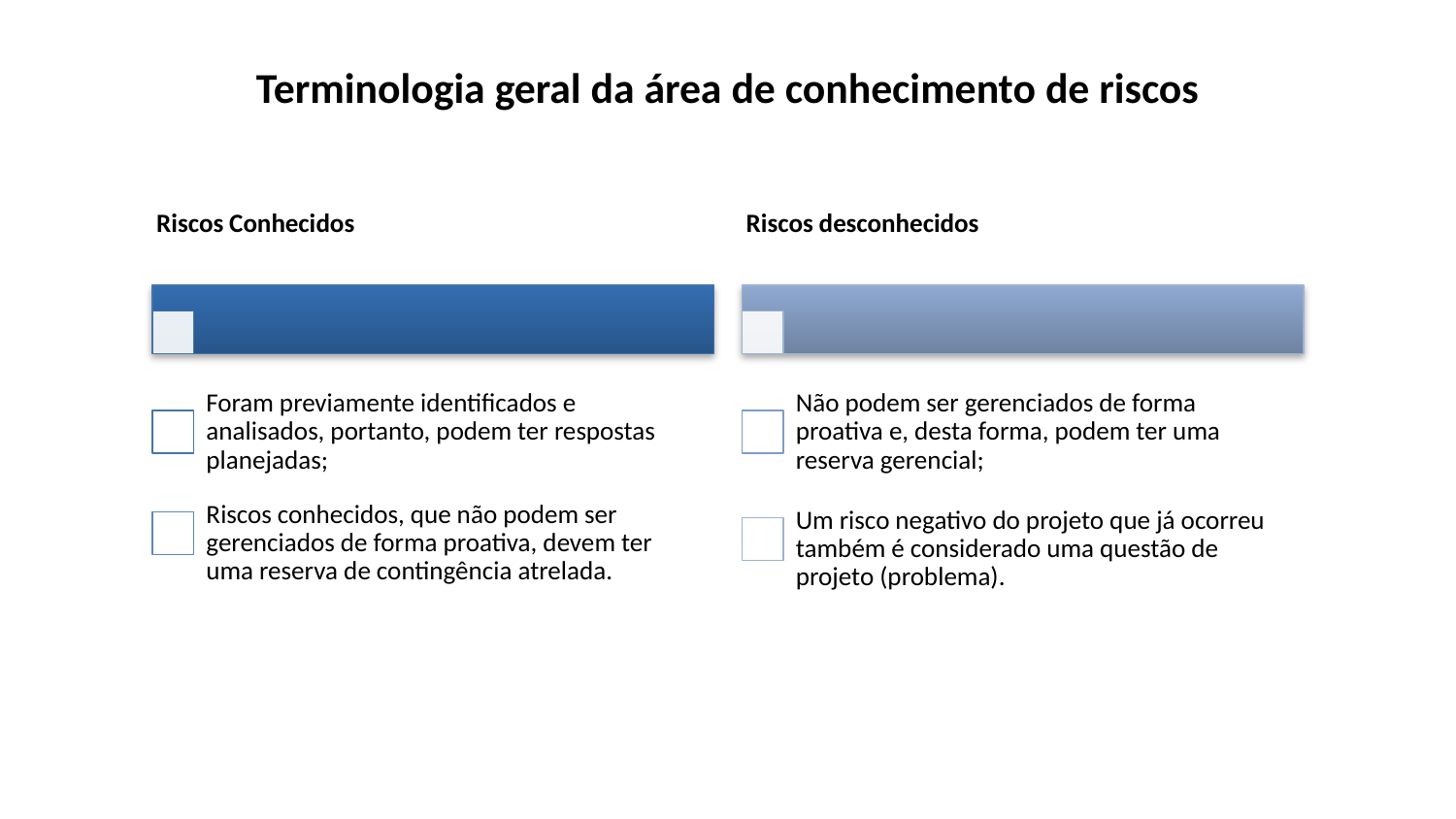

Terminologia geral da área de conhecimento de riscos

Riscos Conhecidos

Riscos desconhecidos

Foram previamente identificados e analisados, portanto, podem ter respostas planejadas;

Não podem ser gerenciados de forma proativa e, desta forma, podem ter uma reserva gerencial;

Riscos conhecidos, que não podem ser gerenciados de forma proativa, devem ter uma reserva de contingência atrelada.

Um risco negativo do projeto que já ocorreu também é considerado uma questão de projeto (problema).

EXEMLO